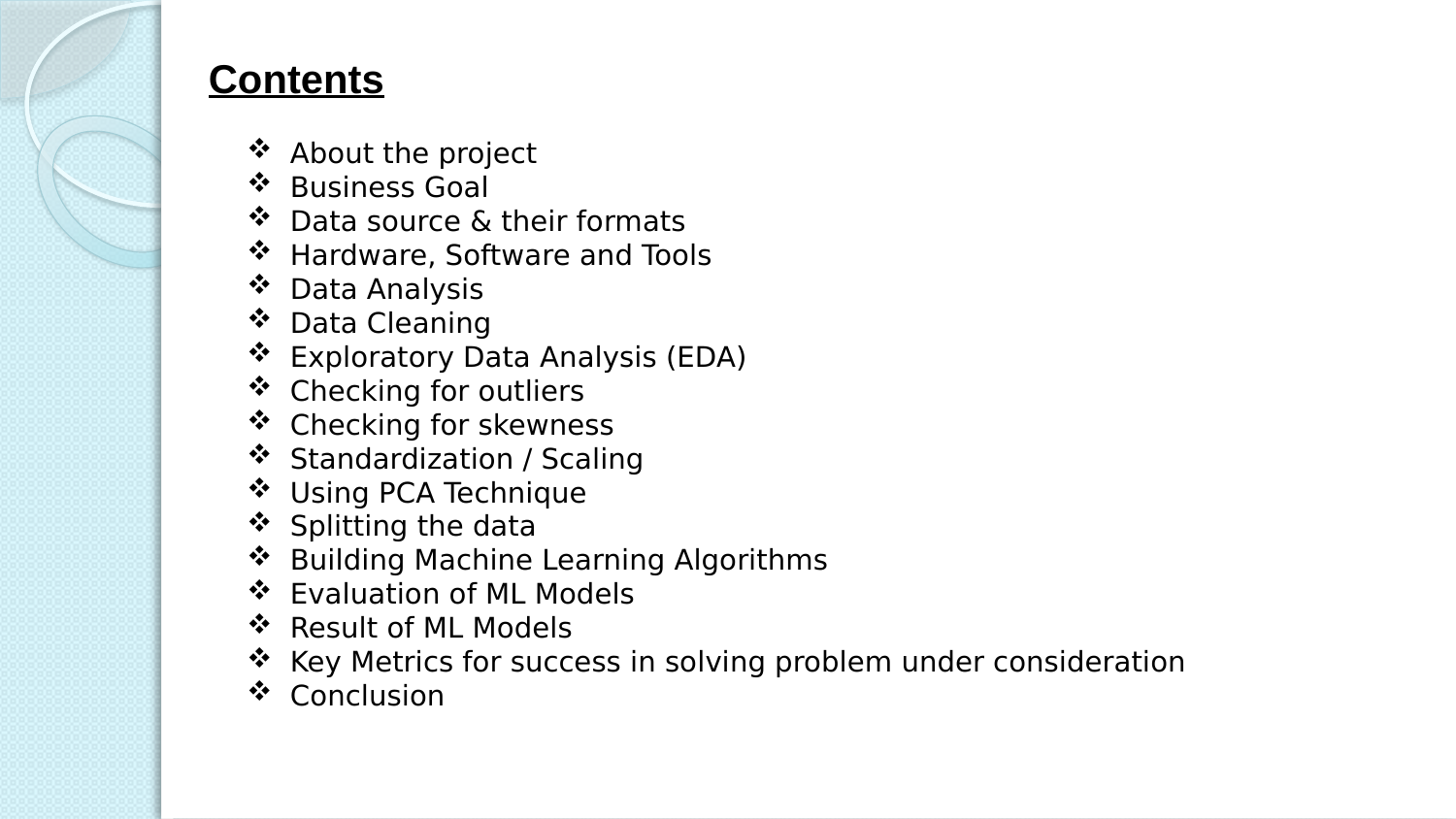

Contents

 About the project
 Business Goal
 Data source & their formats
 Hardware, Software and Tools
 Data Analysis
 Data Cleaning
 Exploratory Data Analysis (EDA)
 Checking for outliers
 Checking for skewness
 Standardization / Scaling
 Using PCA Technique
 Splitting the data
 Building Machine Learning Algorithms
 Evaluation of ML Models
 Result of ML Models
 Key Metrics for success in solving problem under consideration
 Conclusion